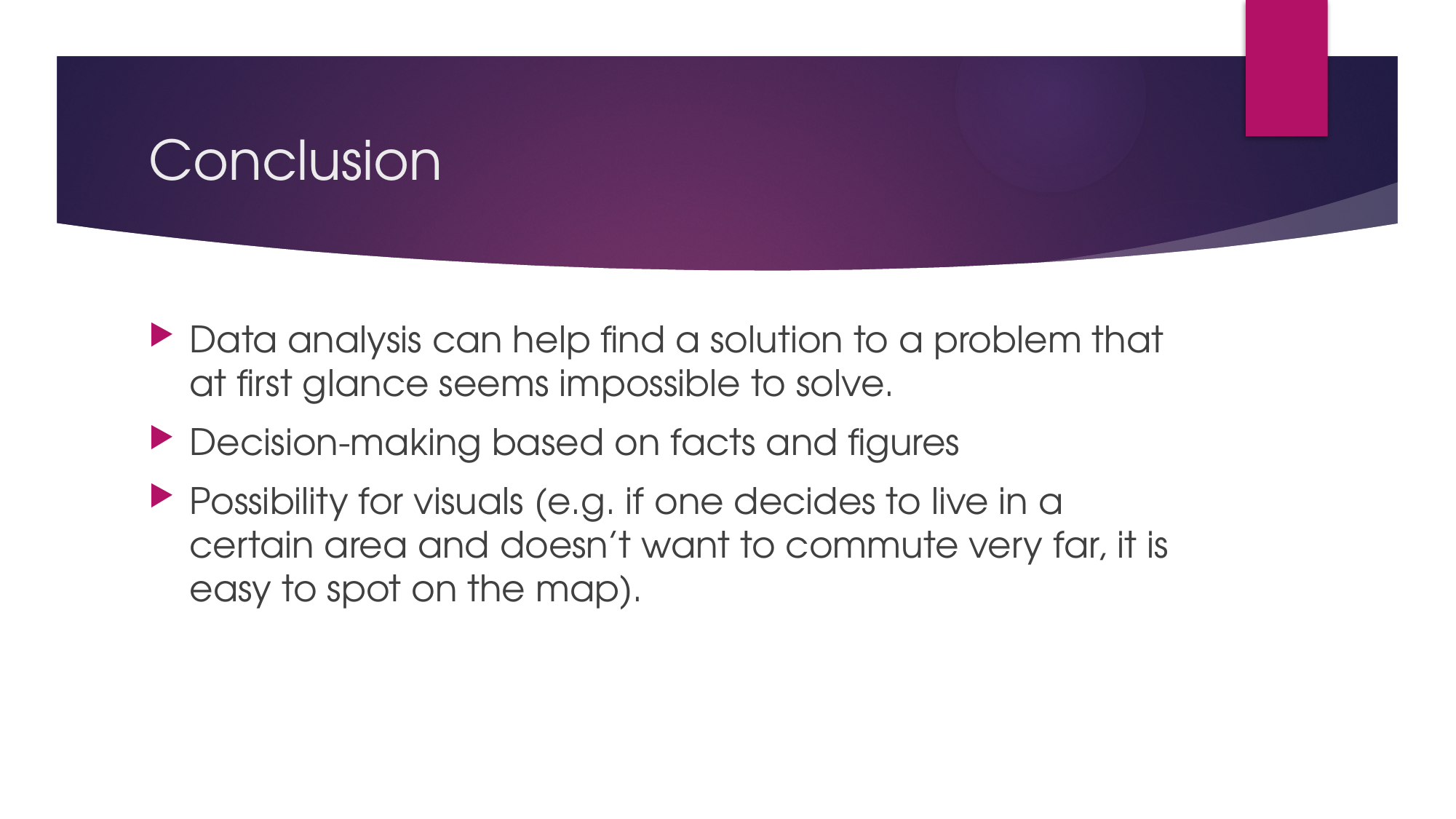

# Conclusion
Data analysis can help find a solution to a problem that at first glance seems impossible to solve.
Decision-making based on facts and figures
Possibility for visuals (e.g. if one decides to live in a certain area and doesn’t want to commute very far, it is easy to spot on the map).